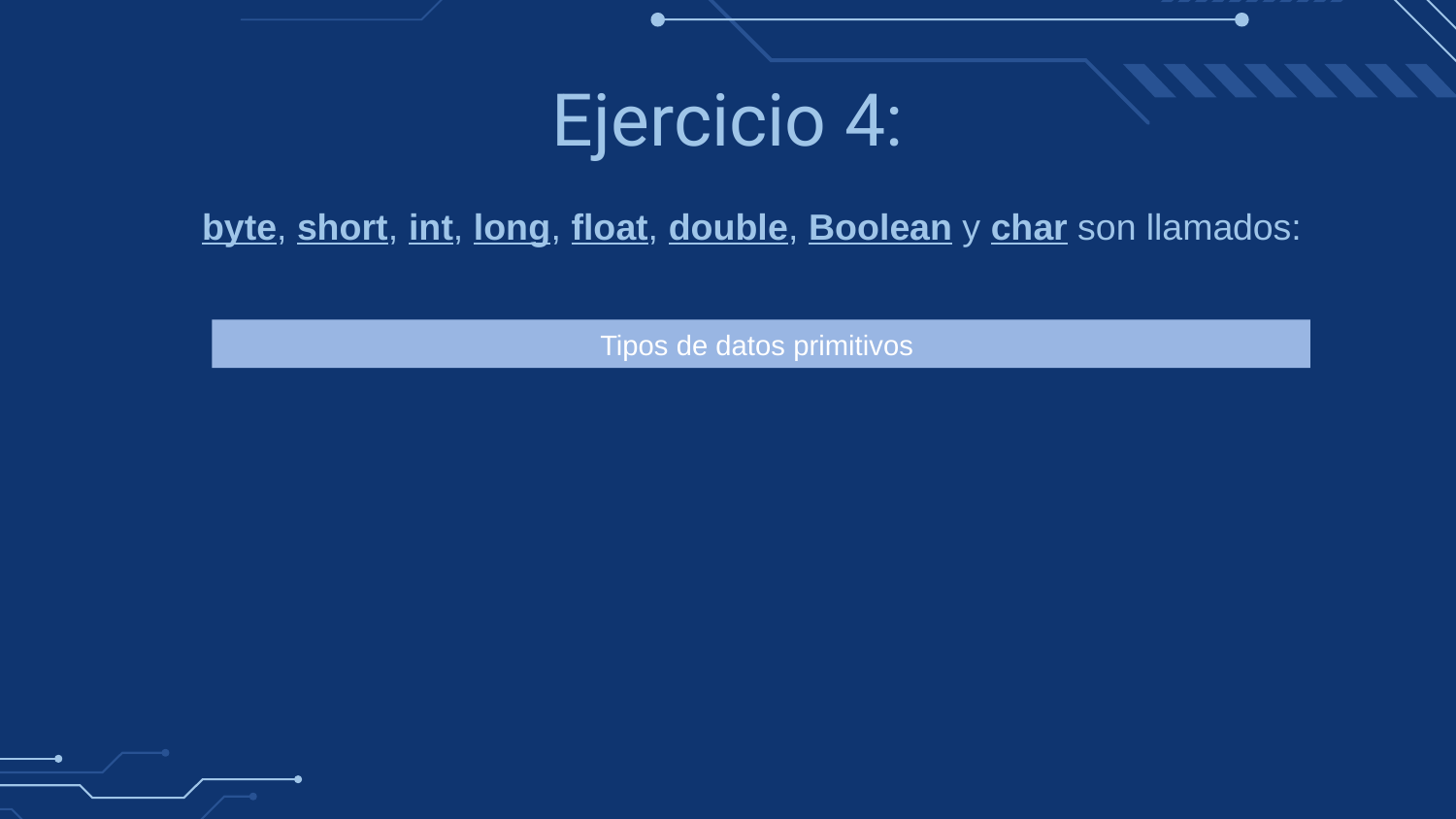

# Ejercicio 4:
byte, short, int, long, float, double, Boolean y char son llamados:
Tipos de datos primitivos